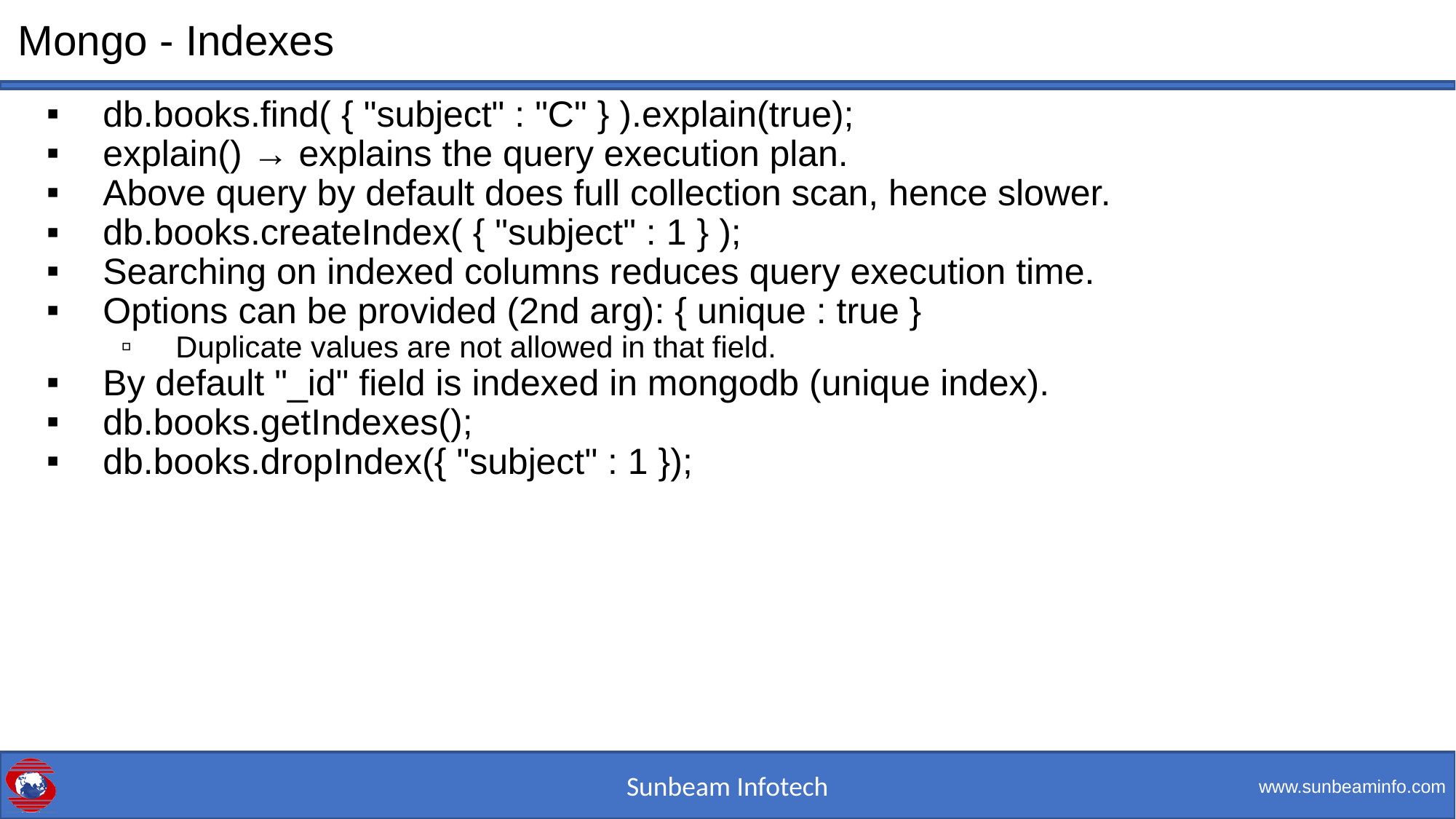

# Mongo - Indexes
db.books.find( { "subject" : "C" } ).explain(true);
explain() → explains the query execution plan.
Above query by default does full collection scan, hence slower.
db.books.createIndex( { "subject" : 1 } );
Searching on indexed columns reduces query execution time.
Options can be provided (2nd arg): { unique : true }
Duplicate values are not allowed in that field.
By default "_id" field is indexed in mongodb (unique index).
db.books.getIndexes();
db.books.dropIndex({ "subject" : 1 });